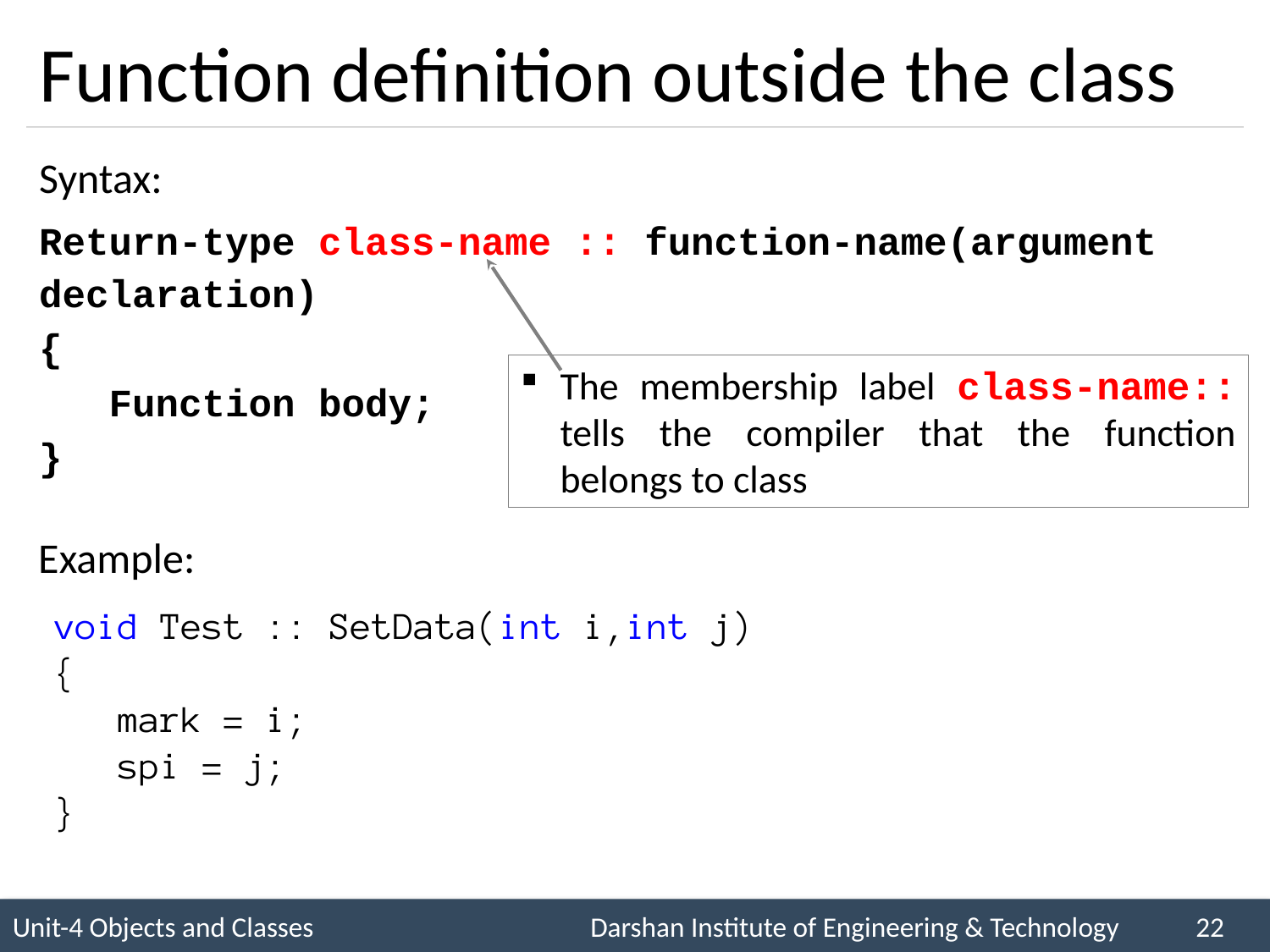

# Function definition outside the class
Syntax:
Return-type class-name :: function-name(argument declaration)
{
   Function body;
}

The membership label class-name:: tells the compiler that the function belongs to class
Example:
void Test :: SetData(int i,int j)
{
   mark = i;
   spi = j;
}